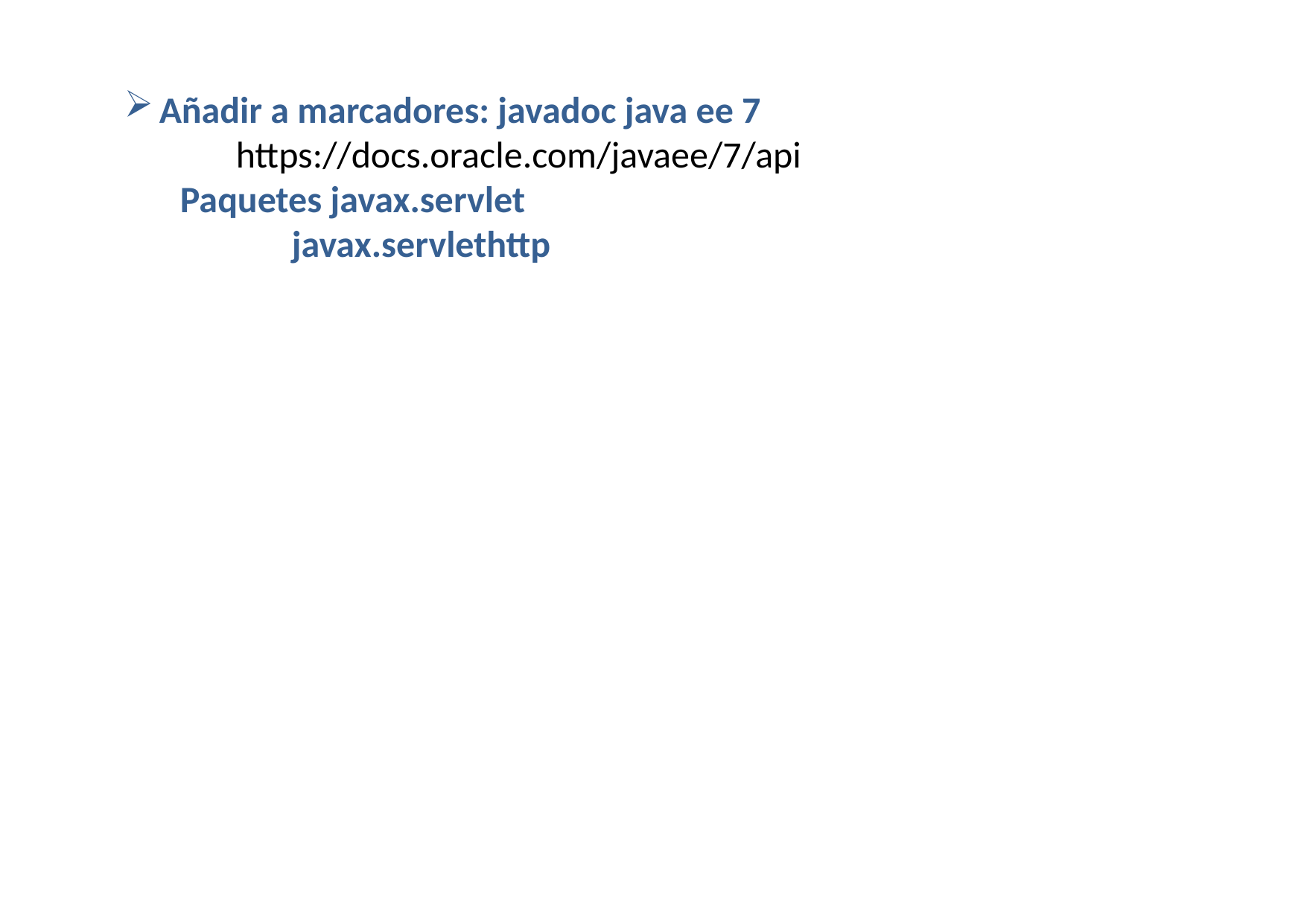

Añadir a marcadores: javadoc java ee 7
https://docs.oracle.com/javaee/7/api
Paquetes javax.servlet
	javax.servlethttp